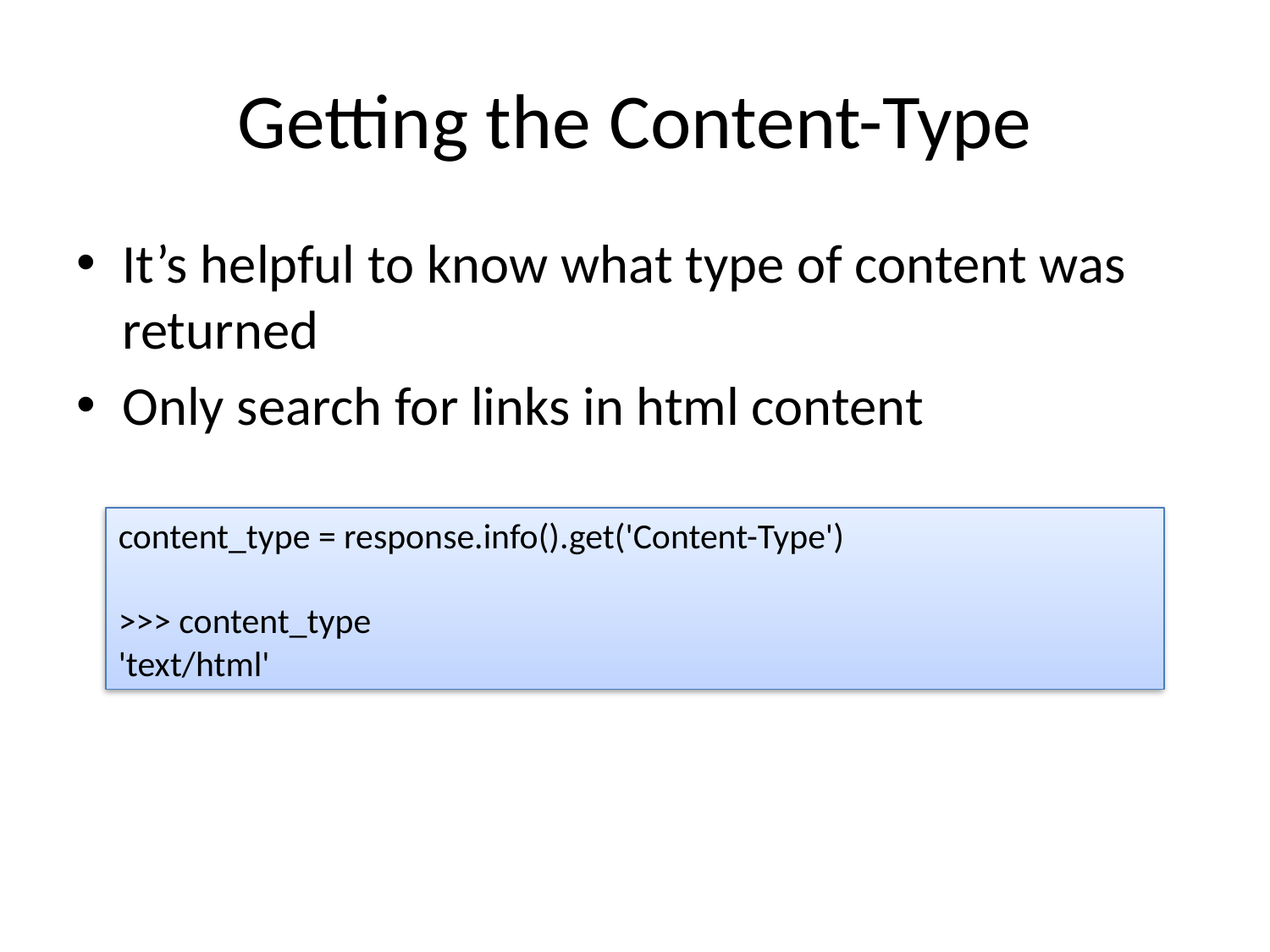

# Getting the Content-Type
It’s helpful to know what type of content was returned
Only search for links in html content

content_type = response.info().get('Content-Type')

>>> content_type
'text/html'